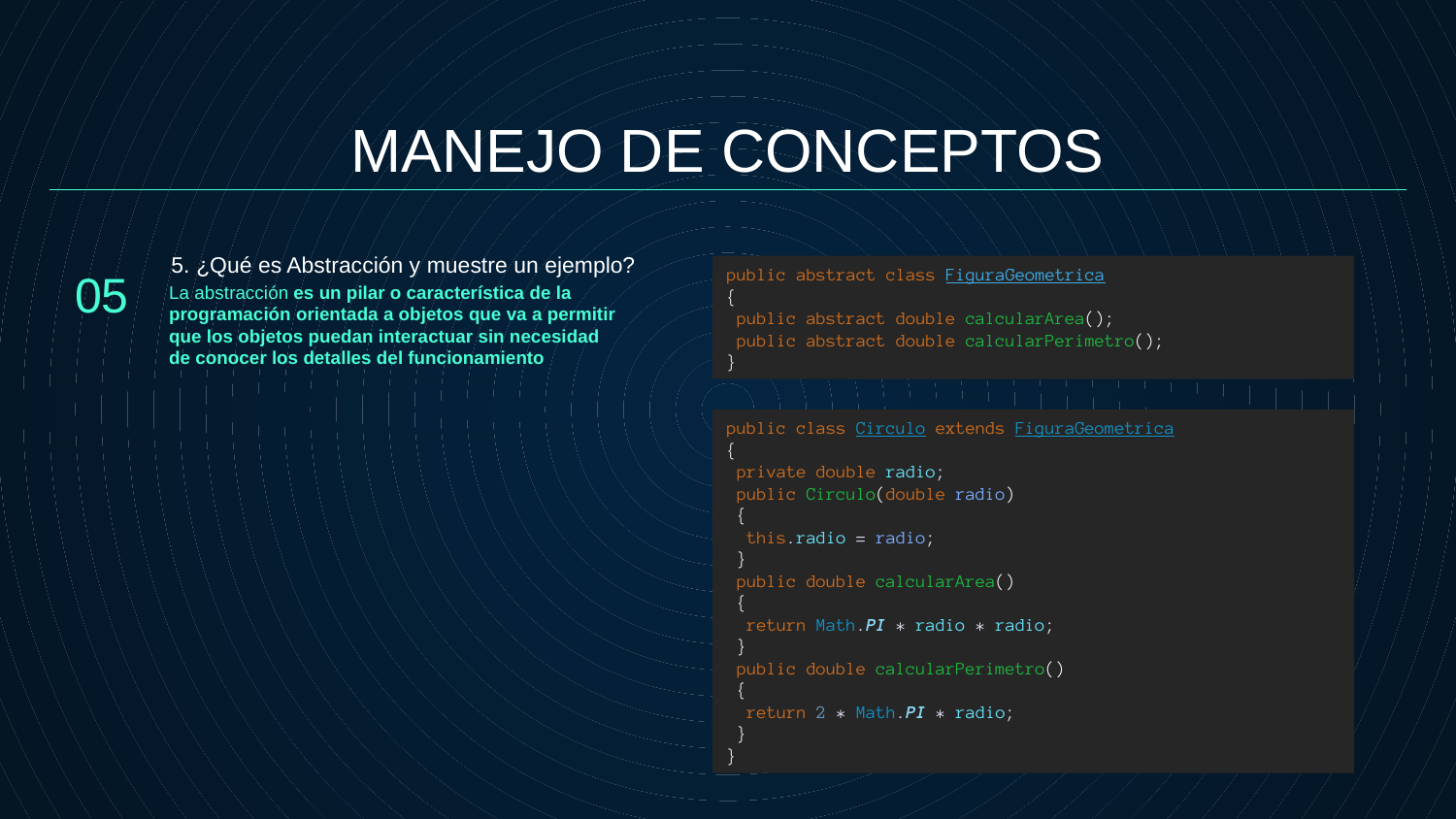

# MANEJO DE CONCEPTOS
5. ¿Qué es Abstracción y muestre un ejemplo?
05
public abstract class FiguraGeometrica
{
 public abstract double calcularArea();
 public abstract double calcularPerimetro();
}
La abstracción es un pilar o característica de la programación orientada a objetos que va a permitir que los objetos puedan interactuar sin necesidad de conocer los detalles del funcionamiento
public class Circulo extends FiguraGeometrica
{
 private double radio;
 public Circulo(double radio)
 {
  this.radio = radio;
 }
 public double calcularArea()
 {
  return Math.PI * radio * radio;
 }
 public double calcularPerimetro()
 {
  return 2 * Math.PI * radio;
 }
}